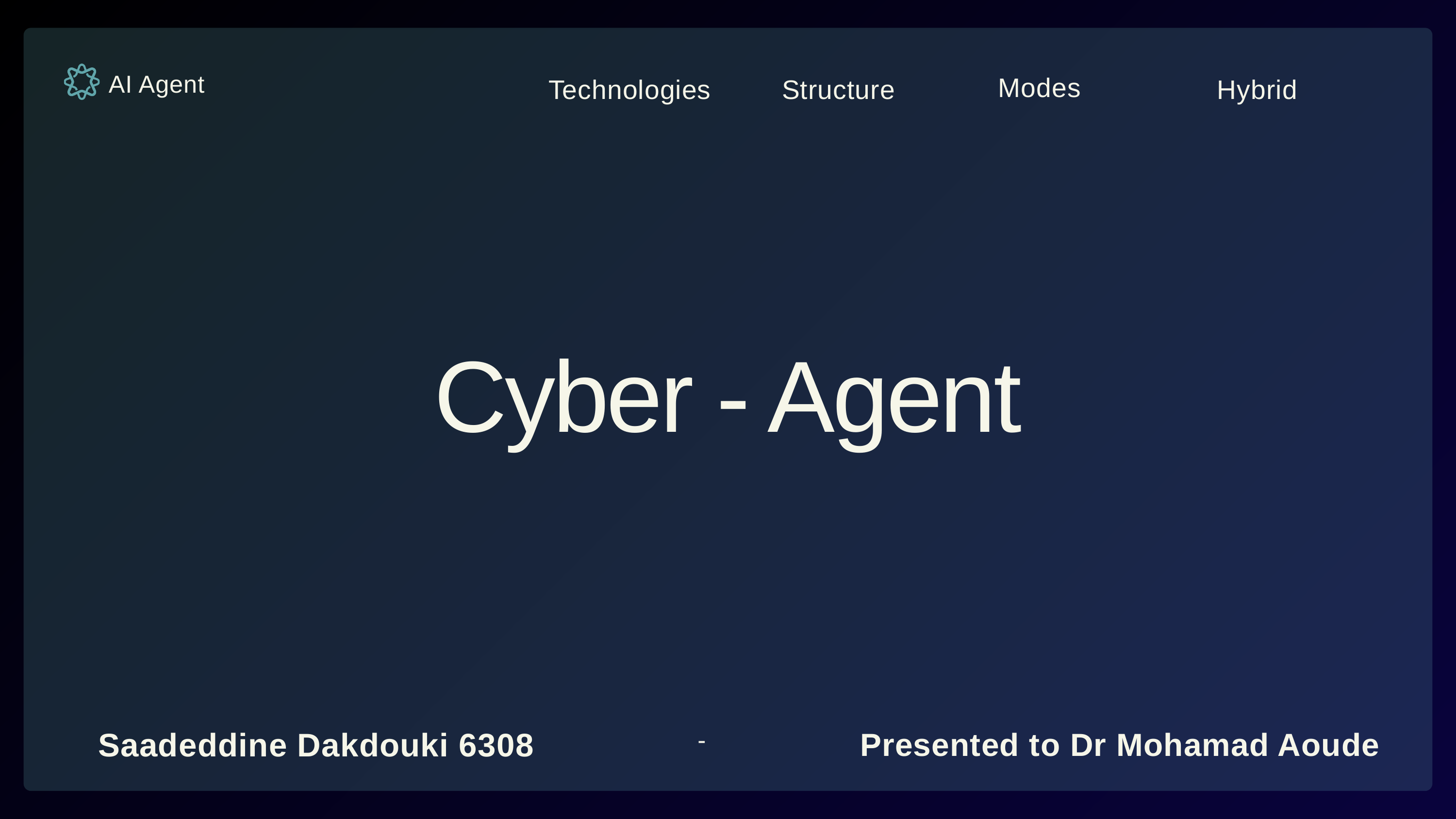

AI Agent

Modes
Technologies
Hybrid
Structure
Cyber - Agent
Saadeddine Dakdouki 6308
Presented to Dr Mohamad Aoude
-